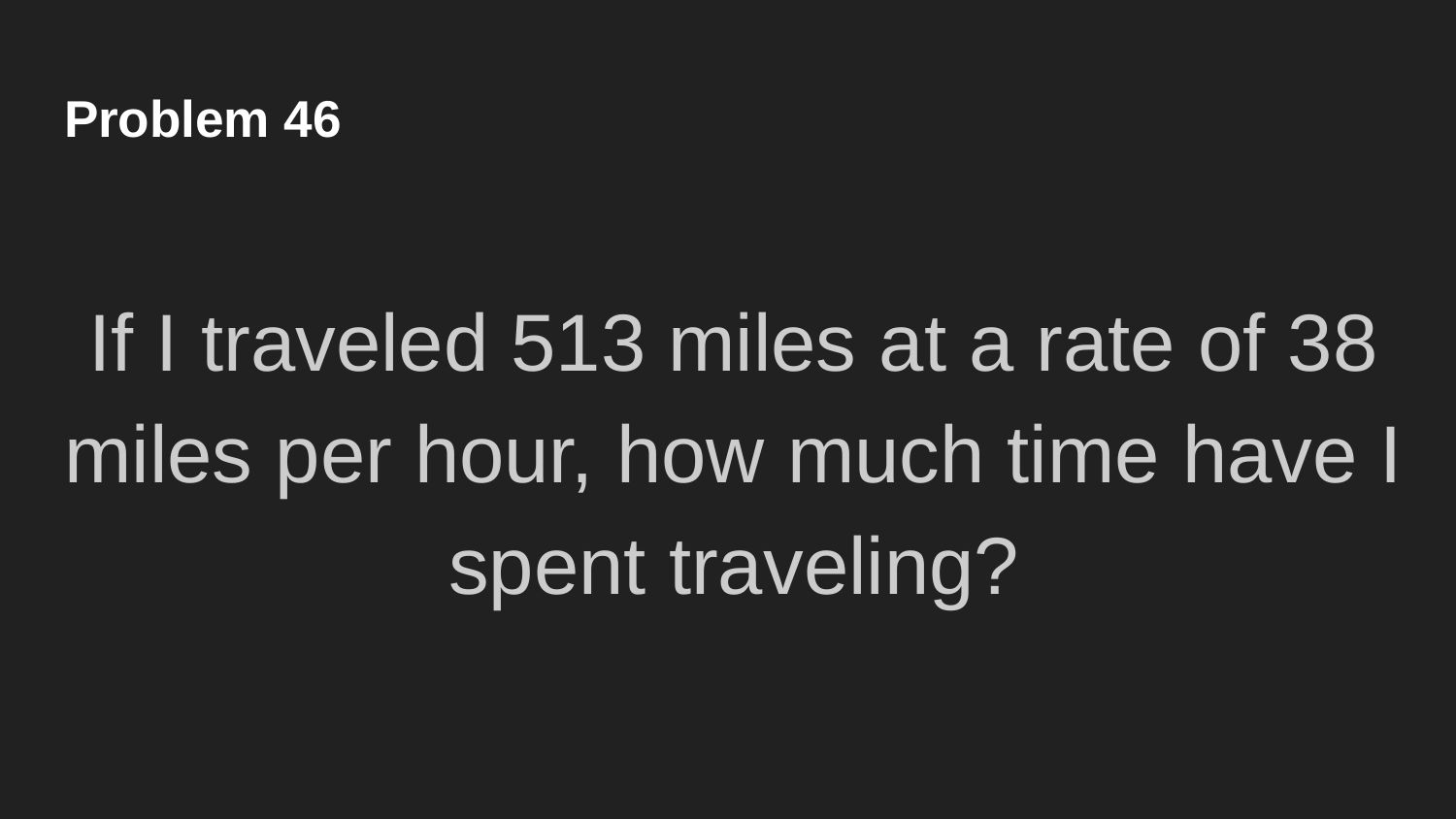

# Problem 46
If I traveled 513 miles at a rate of 38 miles per hour, how much time have I spent traveling?